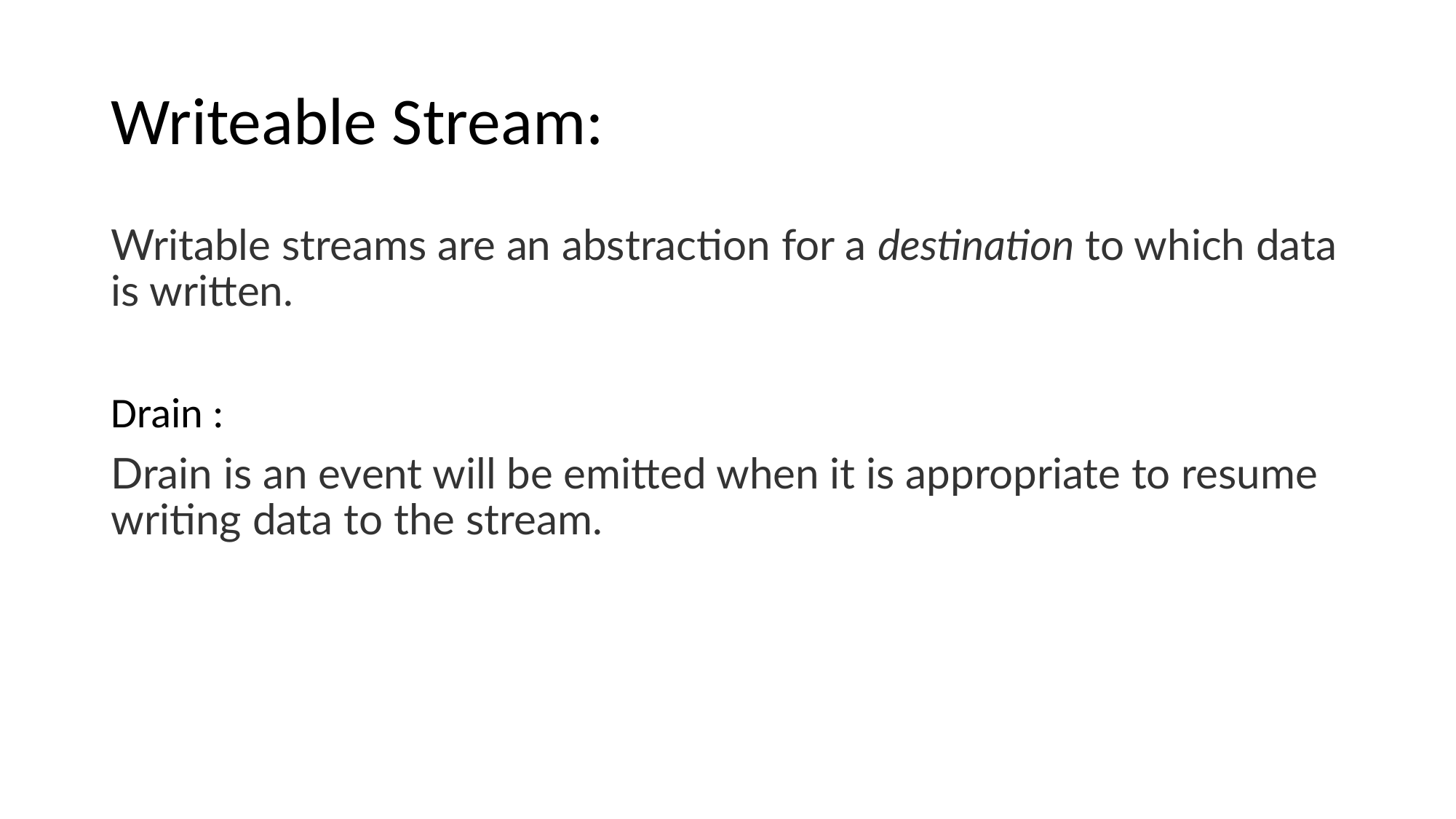

# Writeable Stream:
Writable streams are an abstraction for a destination to which data is written.

Drain :
Drain is an event will be emitted when it is appropriate to resume writing data to the stream.